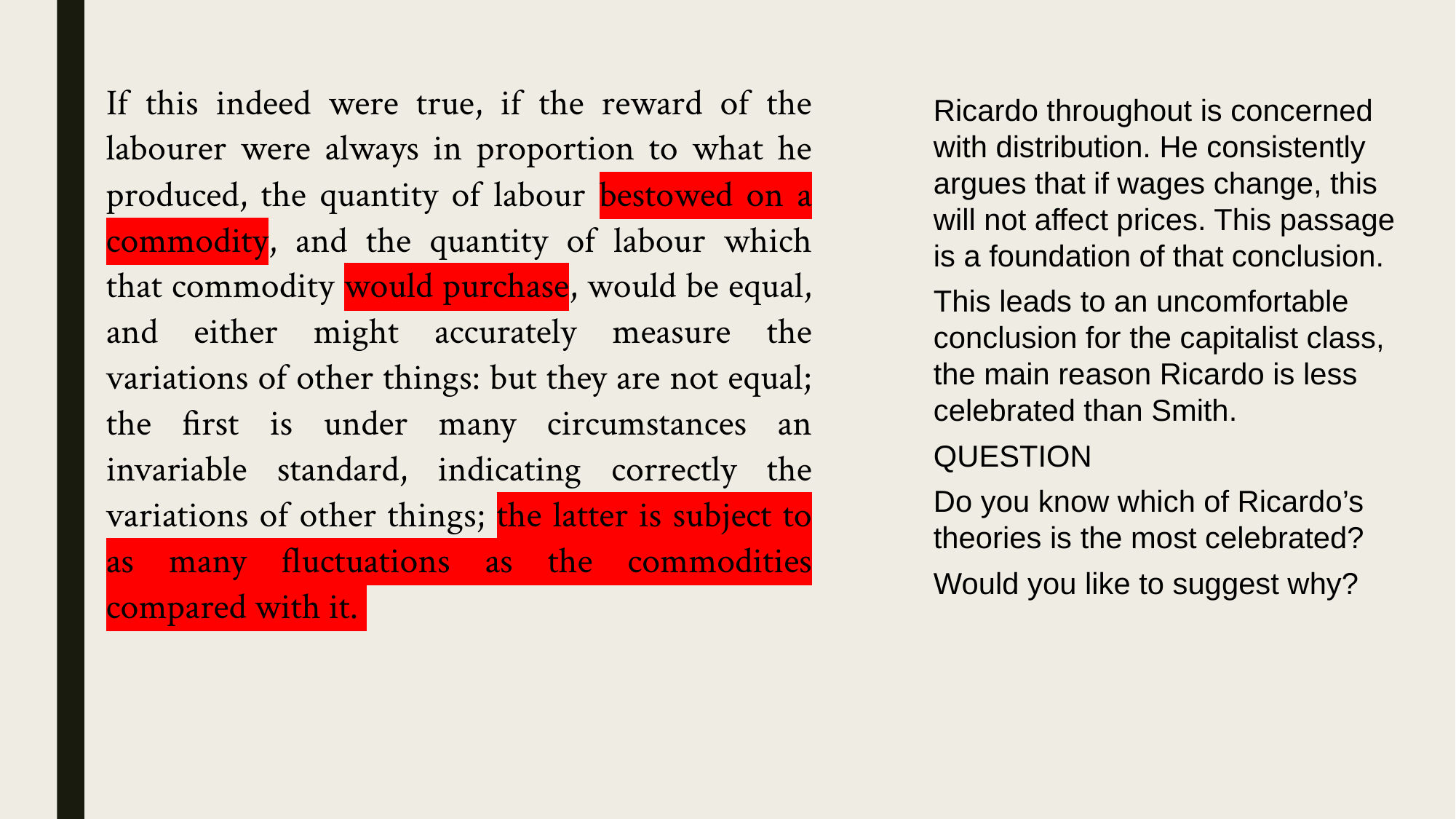

If this indeed were true, if the reward of the labourer were always in proportion to what he produced, the quantity of labour bestowed on a commodity, and the quantity of labour which that commodity would purchase, would be equal, and either might accurately measure the variations of other things: but they are not equal; the first is under many circumstances an invariable standard, indicating correctly the variations of other things; the latter is subject to as many fluctuations as the commodities compared with it.
Ricardo throughout is concerned with distribution. He consistently argues that if wages change, this will not affect prices. This passage is a foundation of that conclusion.
This leads to an uncomfortable conclusion for the capitalist class, the main reason Ricardo is less celebrated than Smith.
QUESTION
Do you know which of Ricardo’s theories is the most celebrated?
Would you like to suggest why?